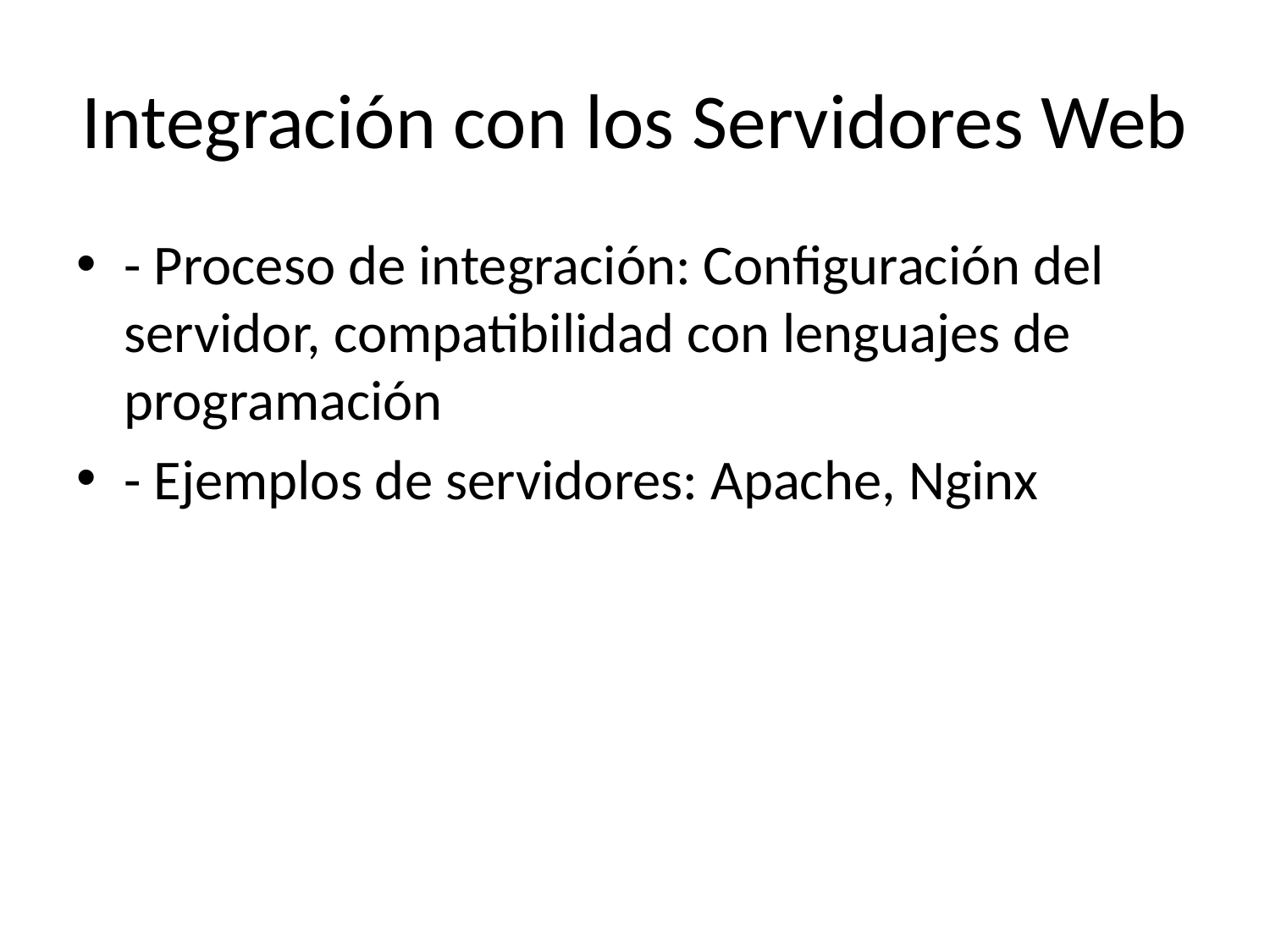

# Integración con los Servidores Web
- Proceso de integración: Configuración del servidor, compatibilidad con lenguajes de programación
- Ejemplos de servidores: Apache, Nginx